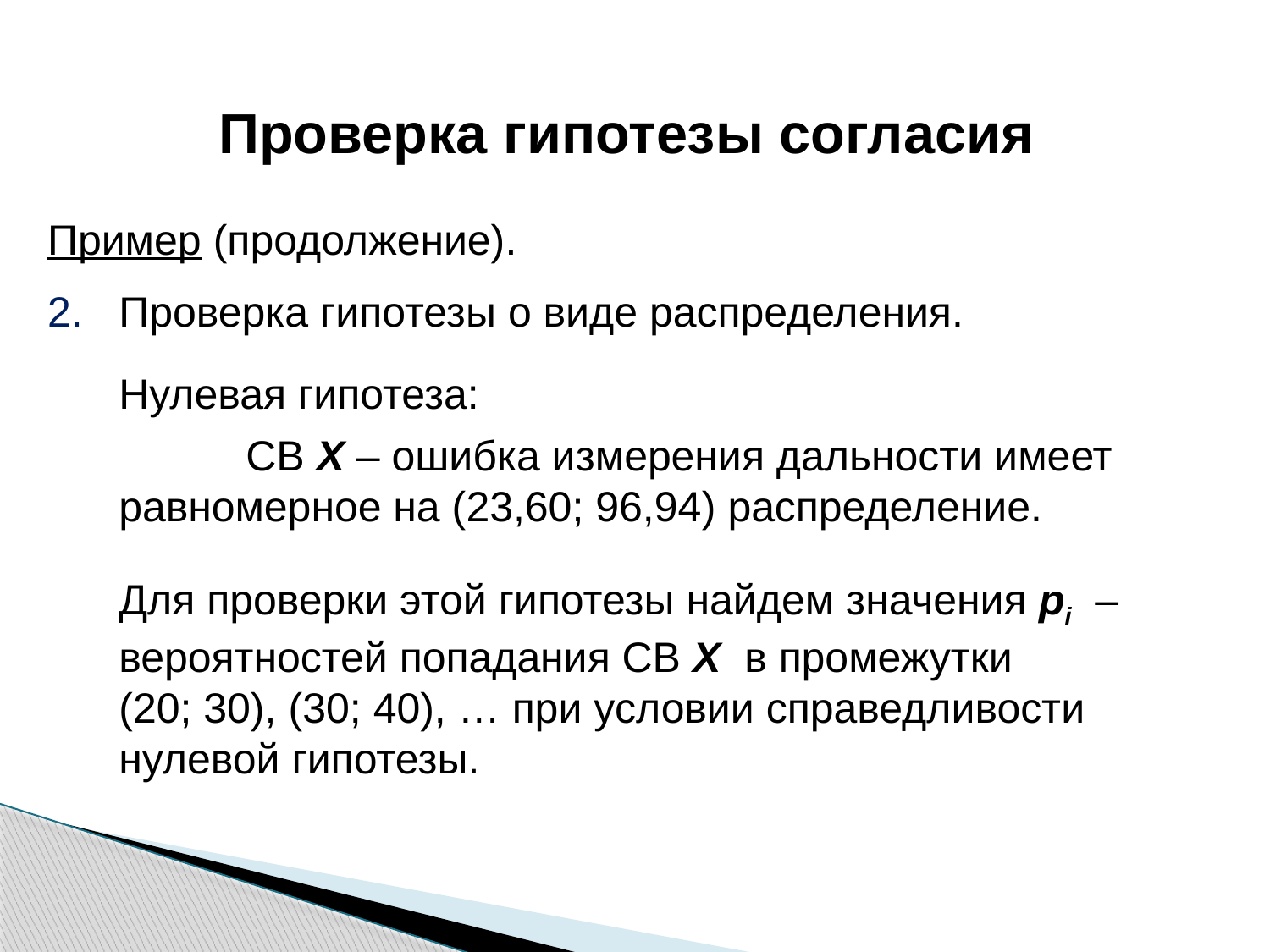

# Проверка гипотезы согласия
Пример (продолжение).
Проверка гипотезы о виде распределения.
	Нулевая гипотеза:
		СВ X – ошибка измерения дальности имеет 	равномерное на (23,60; 96,94) распределение.

	Для проверки этой гипотезы найдем значения pi  – вероятностей попадания СВ X  в промежутки
	(20; 30), (30; 40), … при условии справедливости нулевой гипотезы.